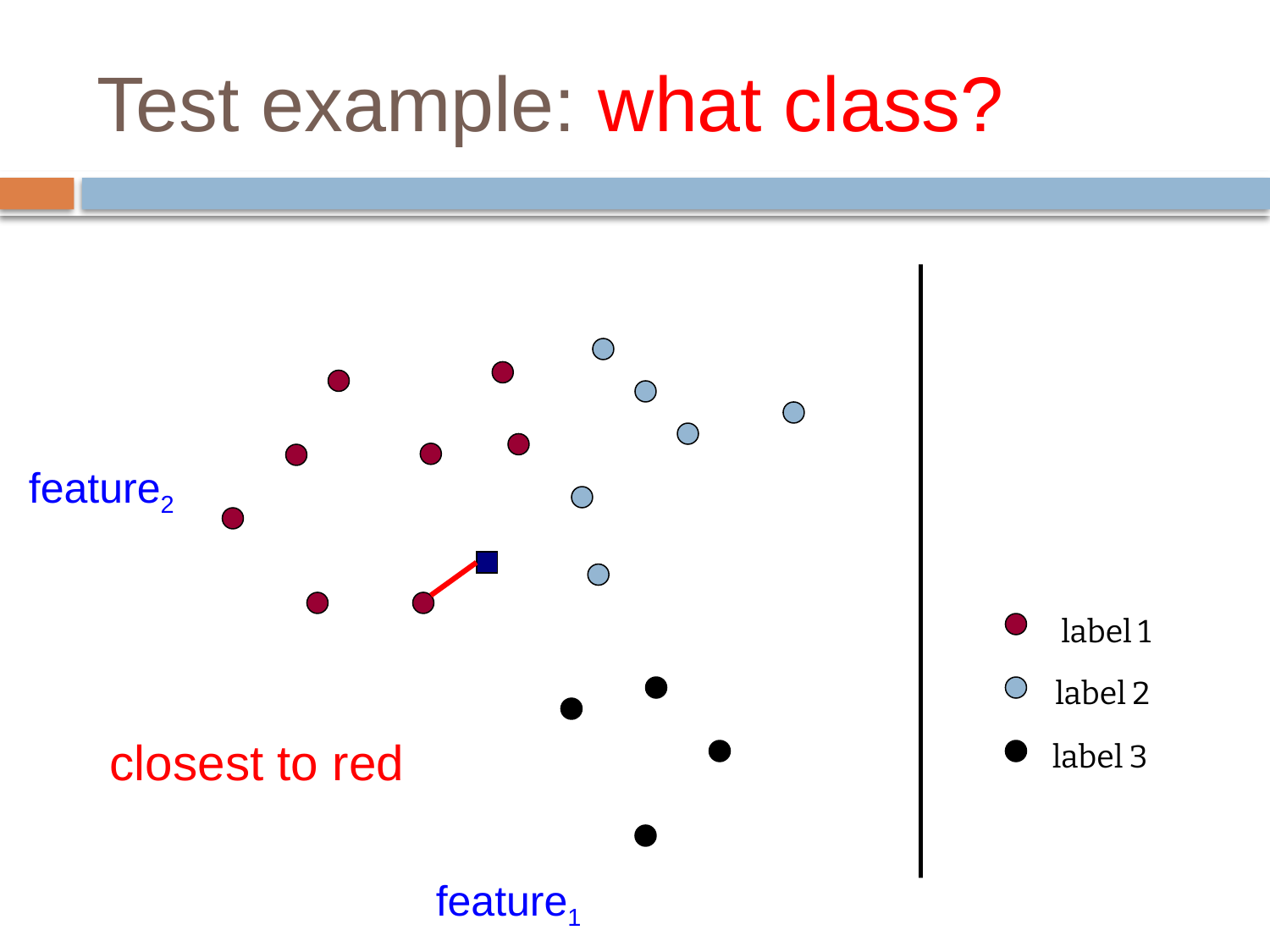

# Test example: what class?

feature2

label 1

label 2

closest to red
label 3

feature1